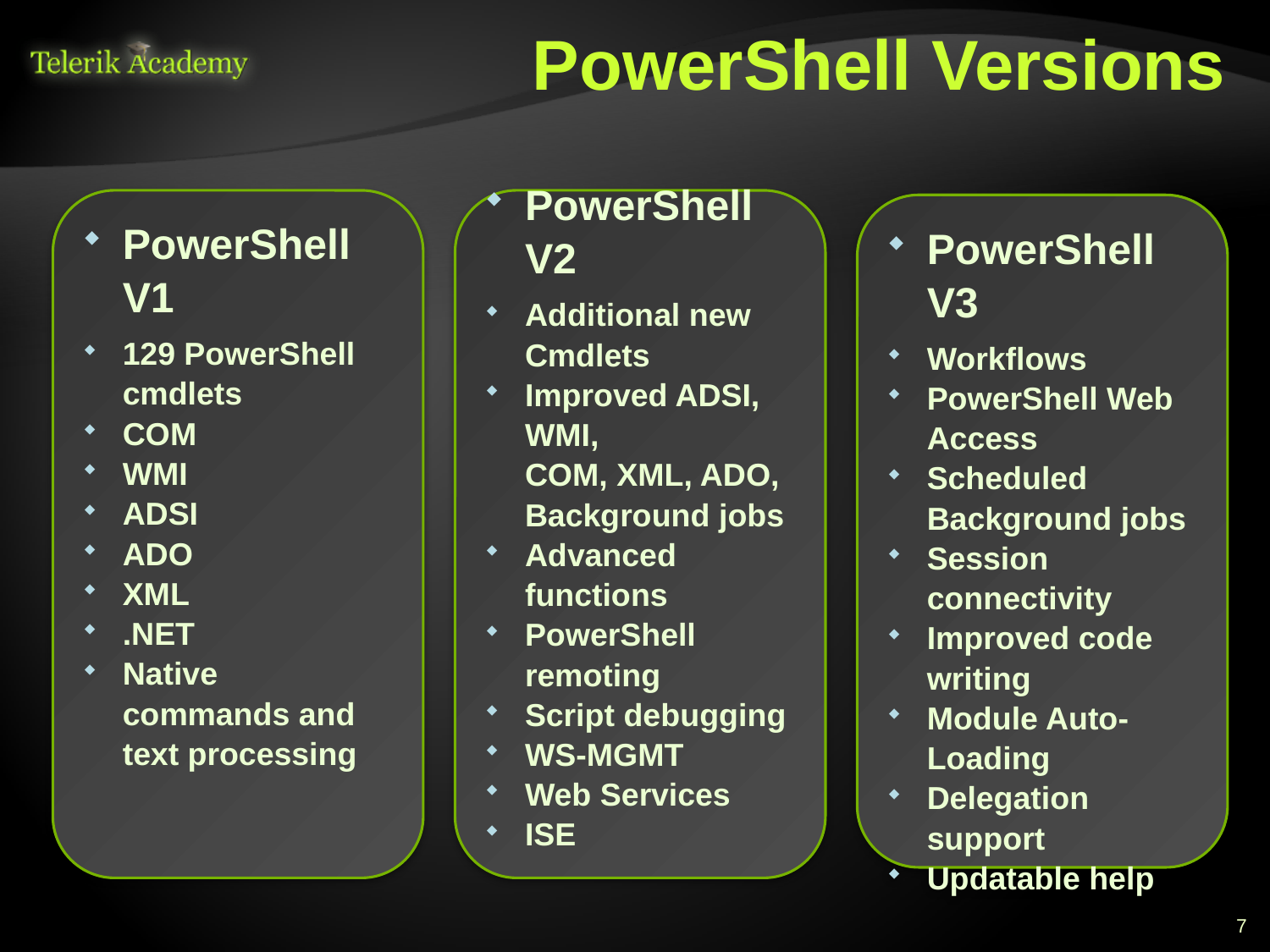

# PowerShell Versions
PowerShell V1
129 PowerShell cmdlets
COM
WMI
ADSI
ADO
XML
.NET
Native commands and text processing

PowerShell V2
Additional new Cmdlets
Improved ADSI, WMI,
COM, XML, ADO,
Background jobs
Advanced functions
PowerShell remoting
Script debugging
WS-MGMT
Web Services
ISE

PowerShell V3
Workflows
PowerShell Web Access
Scheduled  Background jobs
Session connectivity
Improved code writing
Module Auto-Loading
Delegation support
Updatable help

7